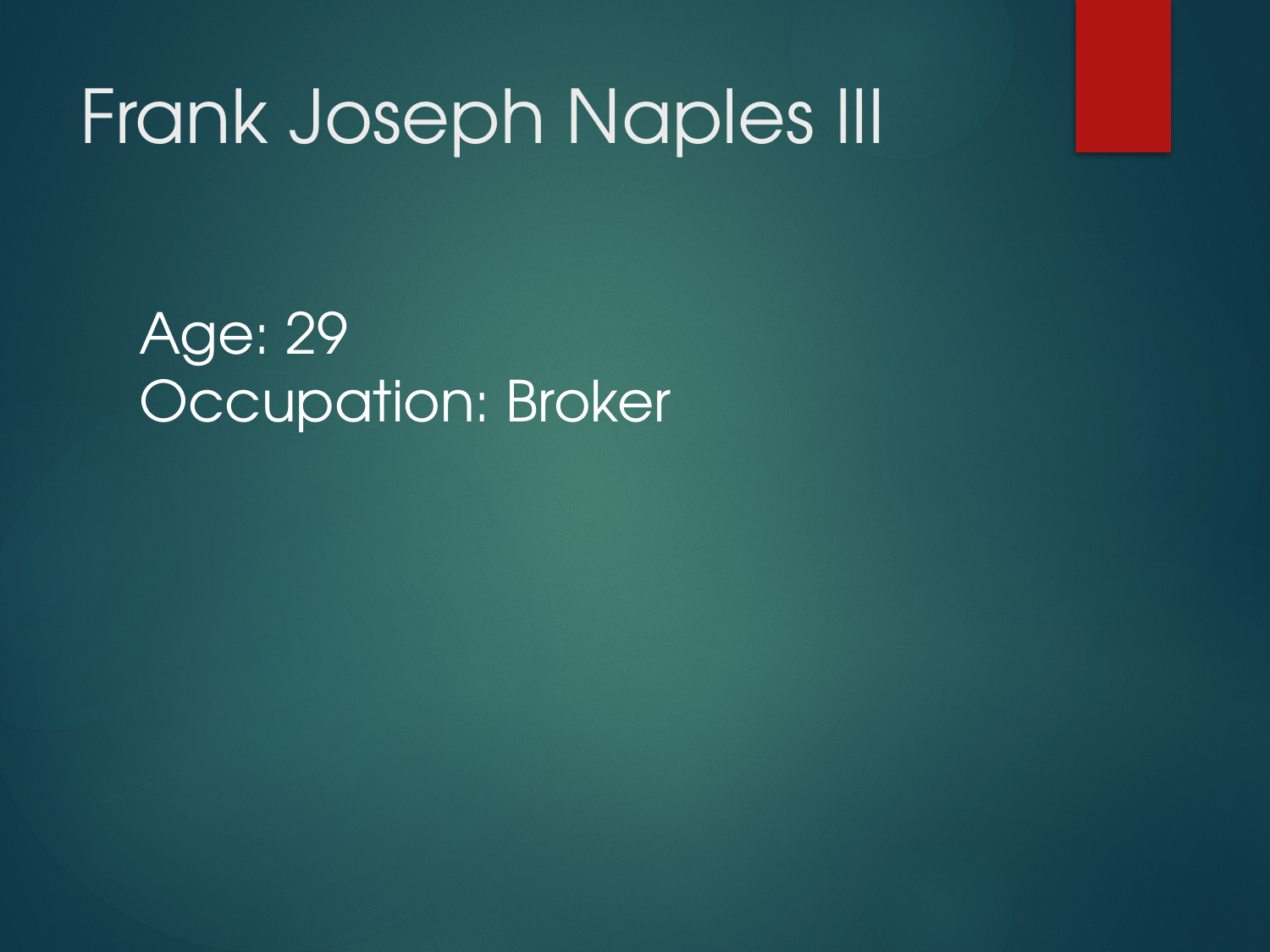

# Frank Joseph Naples III

Age: 29
Occupation: Broker